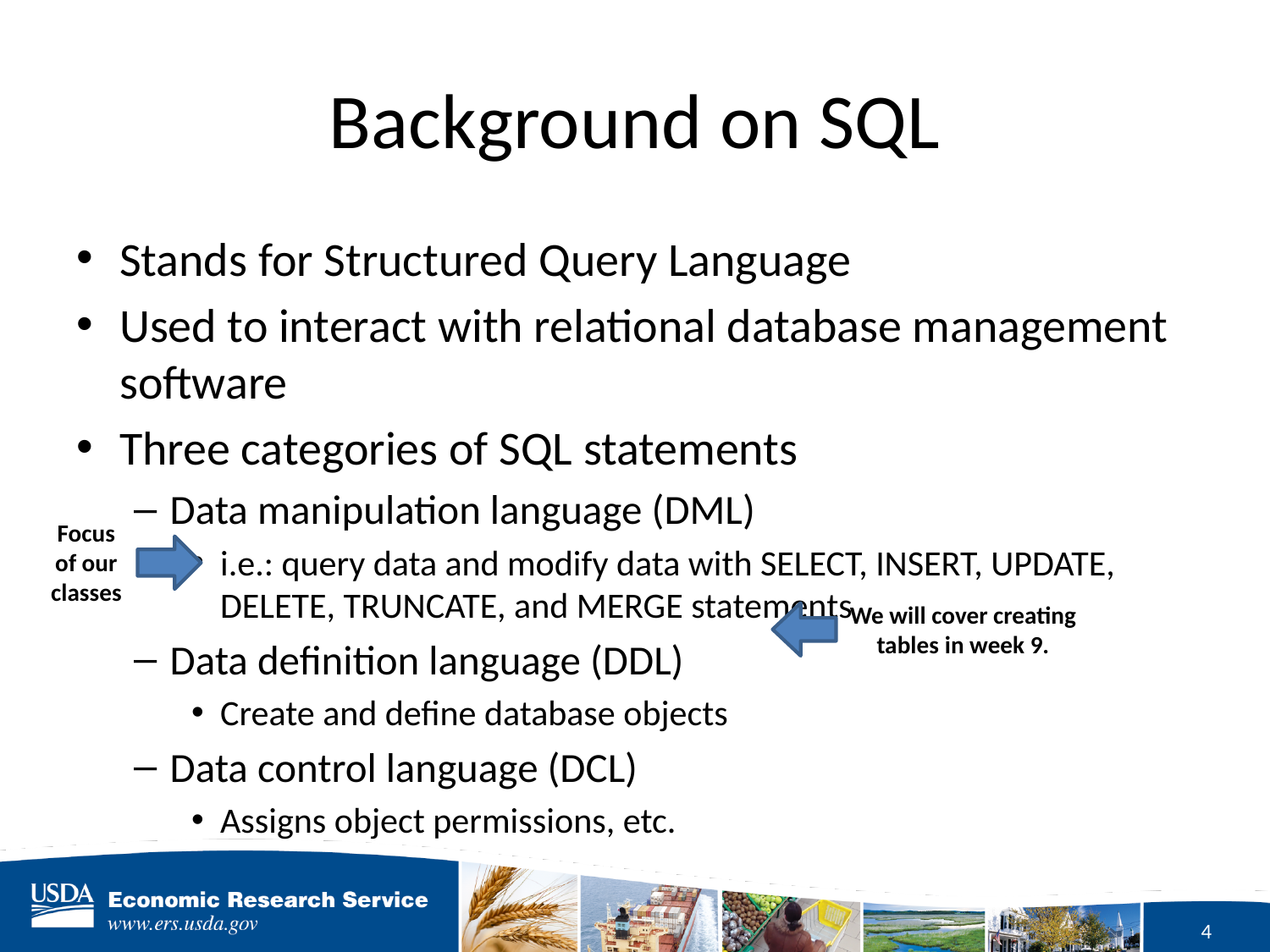

# Background on SQL
Stands for Structured Query Language
Used to interact with relational database management software
Three categories of SQL statements
Data manipulation language (DML)
i.e.: query data and modify data with SELECT, INSERT, UPDATE, DELETE, TRUNCATE, and MERGE statements
Data definition language (DDL)
Create and define database objects
Data control language (DCL)
Assigns object permissions, etc.
Focus of our classes

We will cover creating tables in week 9.